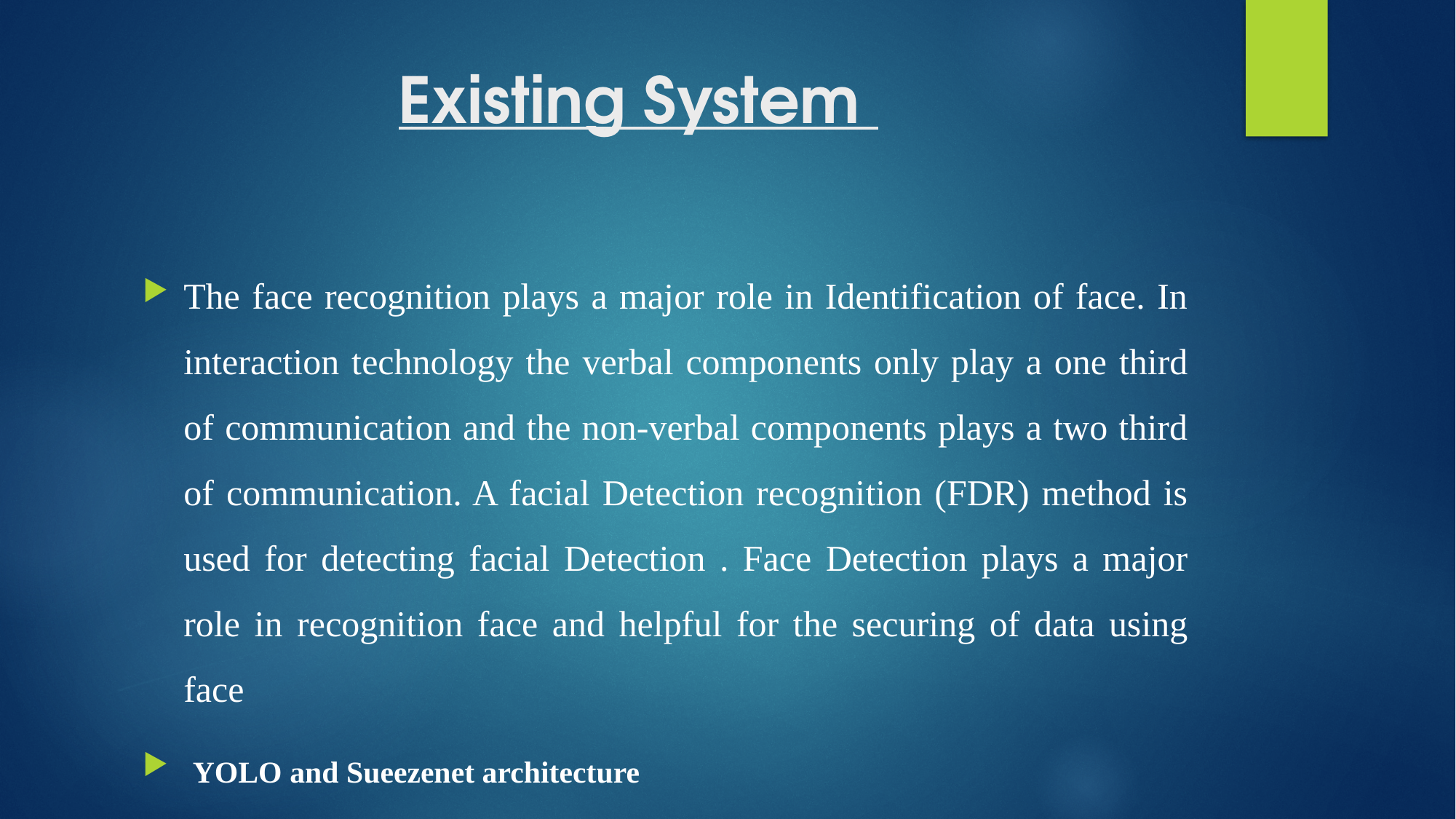

# Existing System
The face recognition plays a major role in Identification of face. In interaction technology the verbal components only play a one third of communication and the non-verbal components plays a two third of communication. A facial Detection recognition (FDR) method is used for detecting facial Detection . Face Detection plays a major role in recognition face and helpful for the securing of data using face
 YOLO and Sueezenet architecture